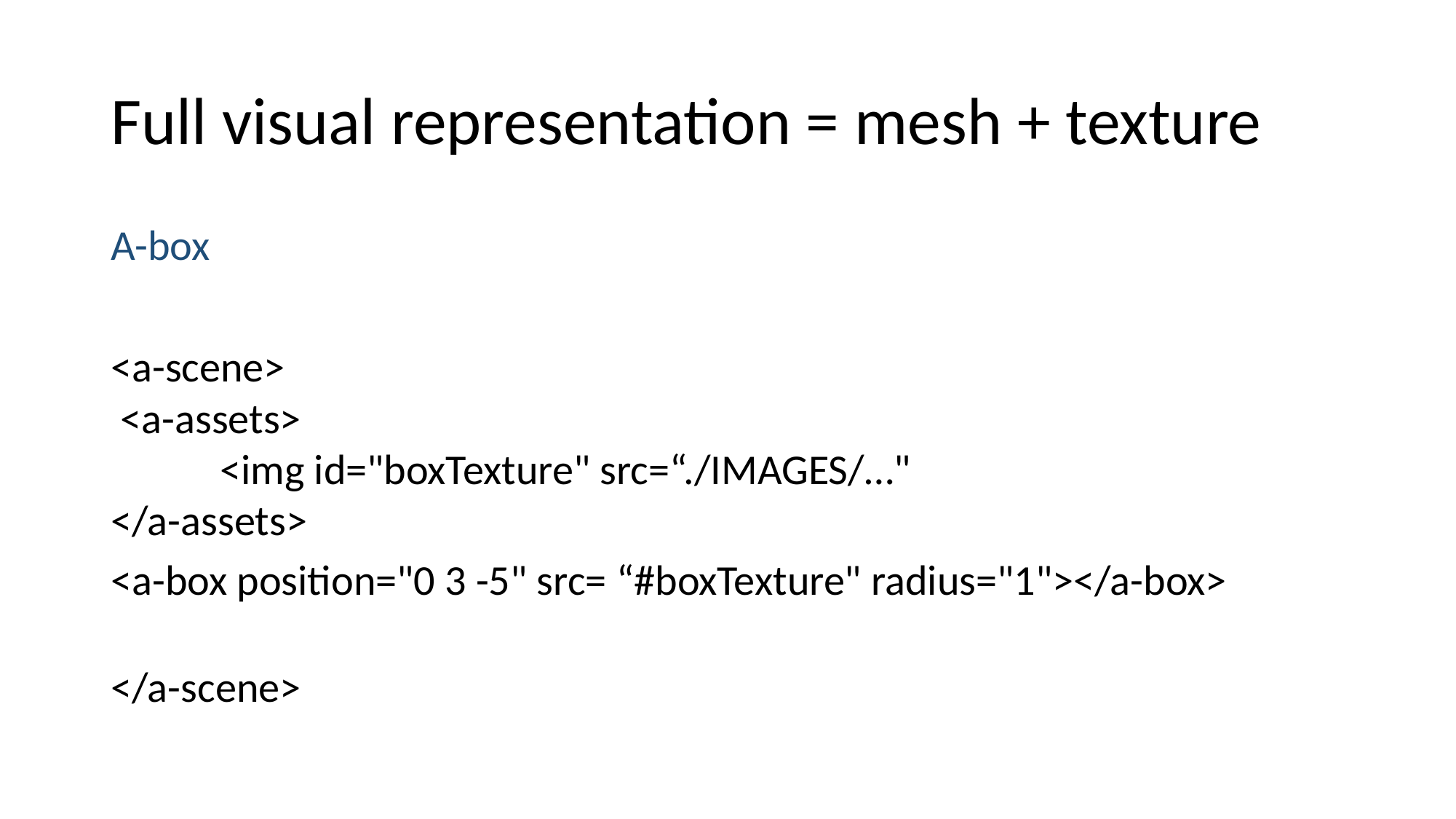

# Full visual representation = mesh + texture
A-box

<a-scene>
 <a-assets>
	<img id="boxTexture" src=“./IMAGES/…"
</a-assets>
<a-box position="0 3 -5" src= “#boxTexture" radius="1"></a-box>

</a-scene>